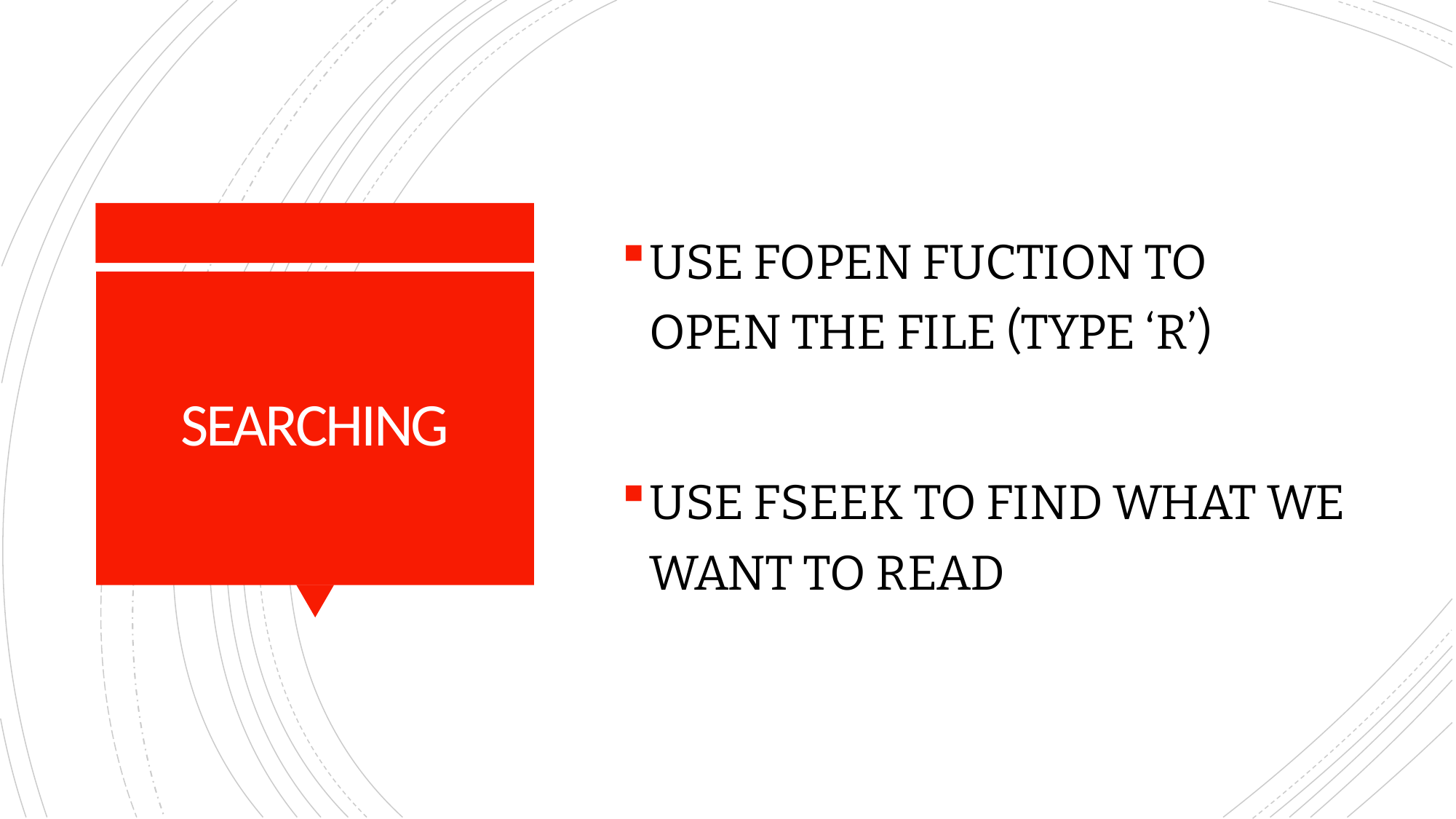

USE FOPEN FUCTION TO OPEN THE FILE (TYPE ‘R’)

USE FSEEK TO FIND WHAT WE WANT TO READ
# SEARCHING